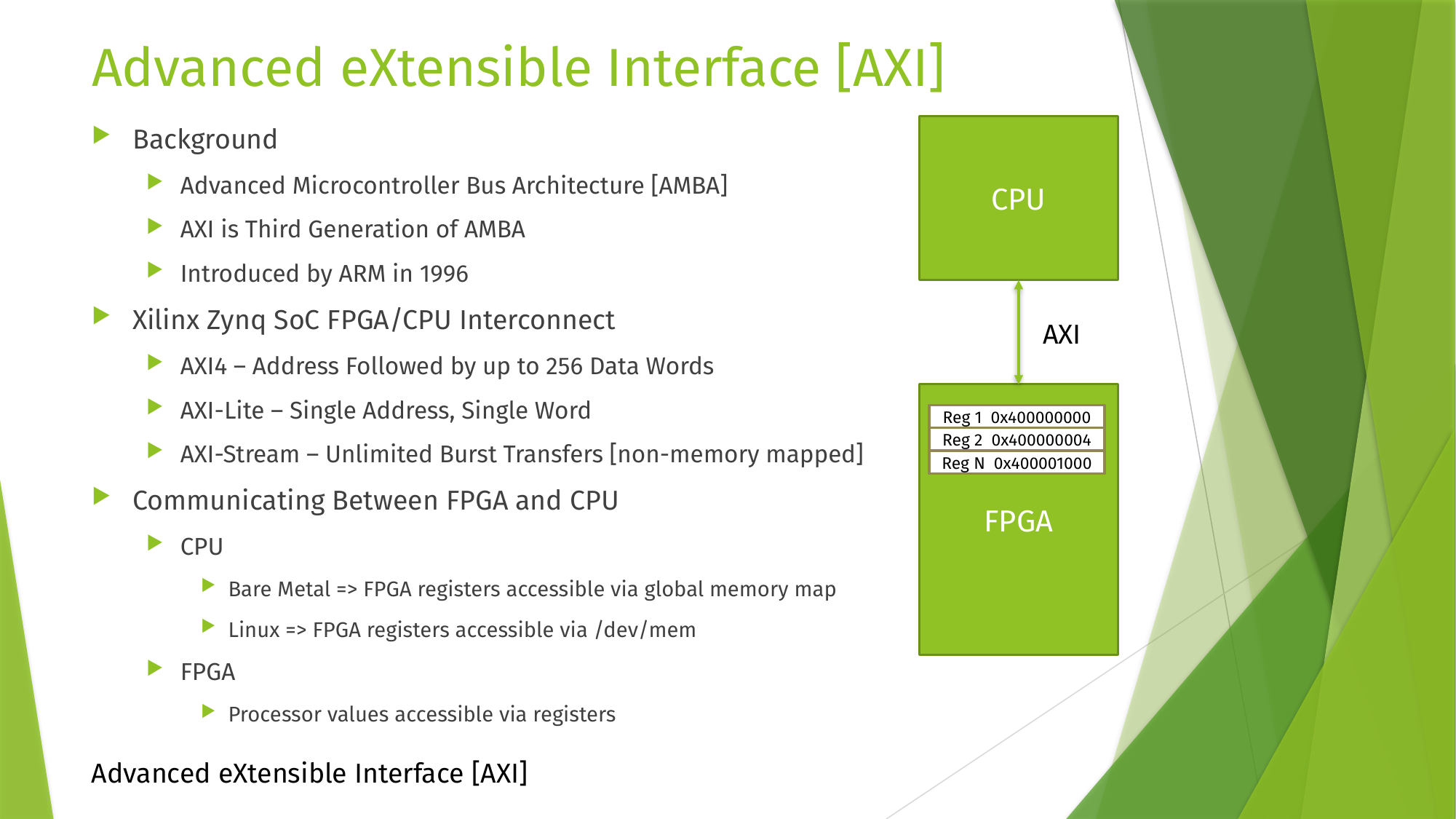

# Advanced eXtensible Interface [AXI]
CPU
AXI
FPGA
Reg 1  0x400000000
Reg 2  0x400000004
Reg N  0x400001000
Background
Advanced Microcontroller Bus Architecture [AMBA]
AXI is Third Generation of AMBA
Introduced by ARM in 1996
Xilinx Zynq SoC FPGA/CPU Interconnect
AXI4 – Address Followed by up to 256 Data Words
AXI-Lite – Single Address, Single Word
AXI-Stream – Unlimited Burst Transfers [non-memory mapped]
Communicating Between FPGA and CPU
CPU
Bare Metal => FPGA registers accessible via global memory map
Linux => FPGA registers accessible via /dev/mem
FPGA
Processor values accessible via registers

Advanced eXtensible Interface [AXI]